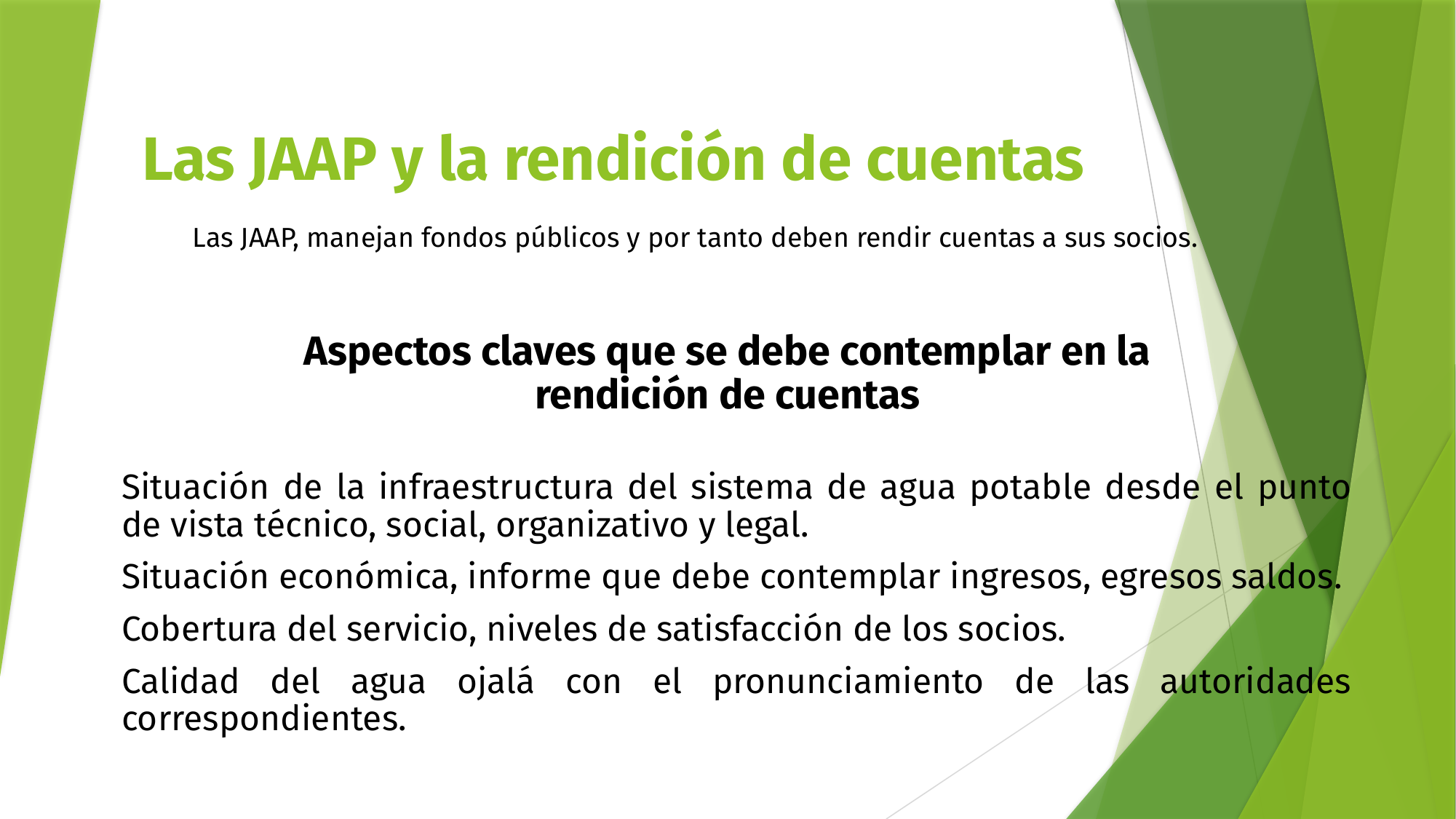

# Las JAAP y la rendición de cuentas
Las JAAP, manejan fondos públicos y por tanto deben rendir cuentas a sus socios.

Aspectos claves que se debe contemplar en la rendición de cuentas
Situación de la infraestructura del sistema de agua potable desde el punto de vista técnico, social, organizativo y legal.
Situación económica, informe que debe contemplar ingresos, egresos saldos.
Cobertura del servicio, niveles de satisfacción de los socios.
Calidad del agua ojalá con el pronunciamiento de las autoridades correspondientes.